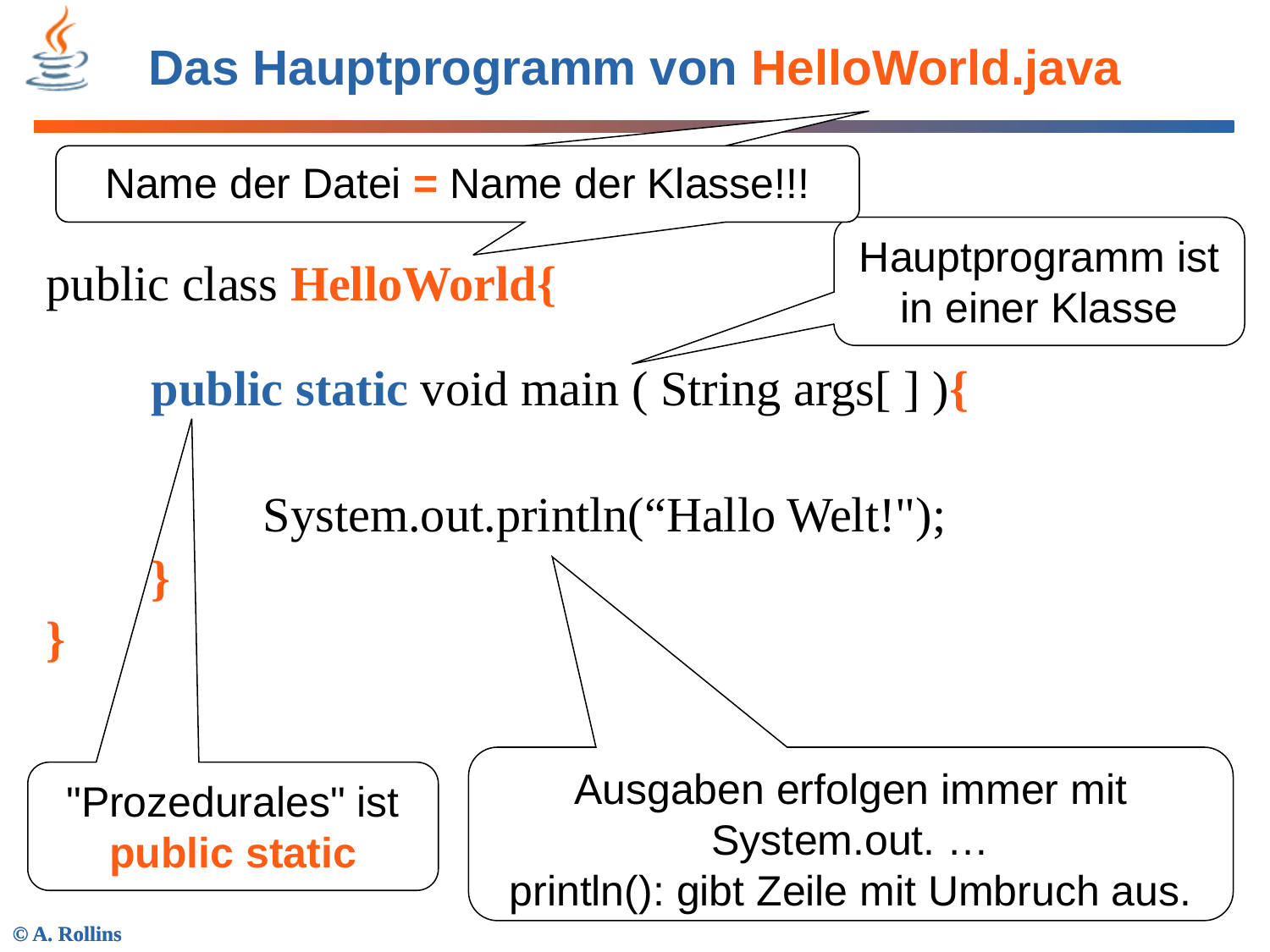

# Das Hauptprogramm von HelloWorld.java
Name der Datei = Name der Klasse!!!
Name der Datei = Name der Klasse!!!
Hauptprogramm ist in einer Klasse
public class HelloWorld{

}
public static void main ( String args[ ] ){

	  System.out.println(“Hallo Welt!");
}
Ausgaben erfolgen immer mit System.out. …
println(): gibt Zeile mit Umbruch aus.
"Prozedurales" ist public static